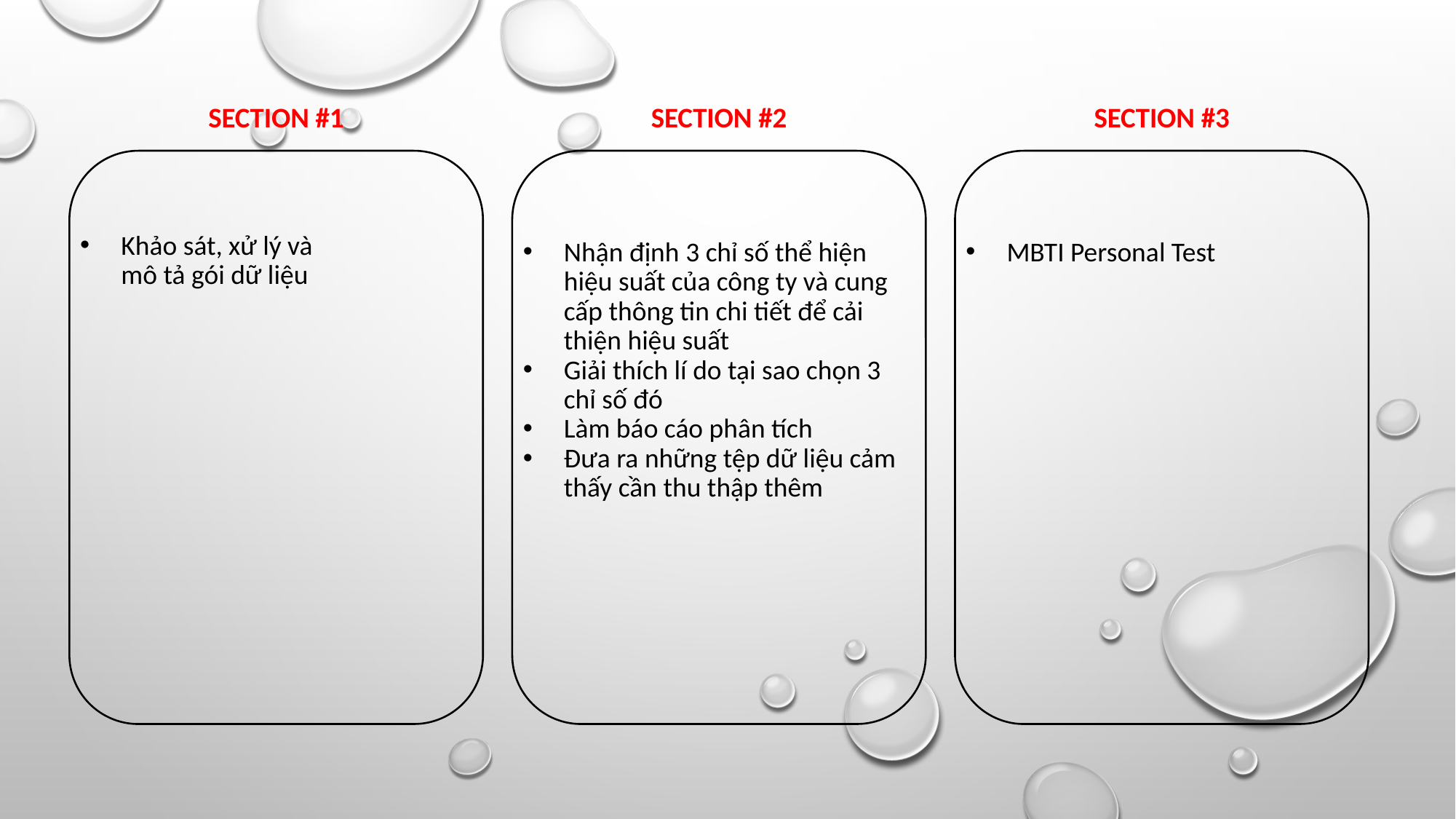

SecTion #2
SecTion #3
SecTion #1

Khảo sát, xử lý và mô tả gói dữ liệu
Nhận định 3 chỉ số thể hiện hiệu suất của công ty và cung cấp thông tin chi tiết để cải thiện hiệu suất
Giải thích lí do tại sao chọn 3 chỉ số đó
Làm báo cáo phân tích
Đưa ra những tệp dữ liệu cảm thấy cần thu thập thêm

MBTI Personal Test